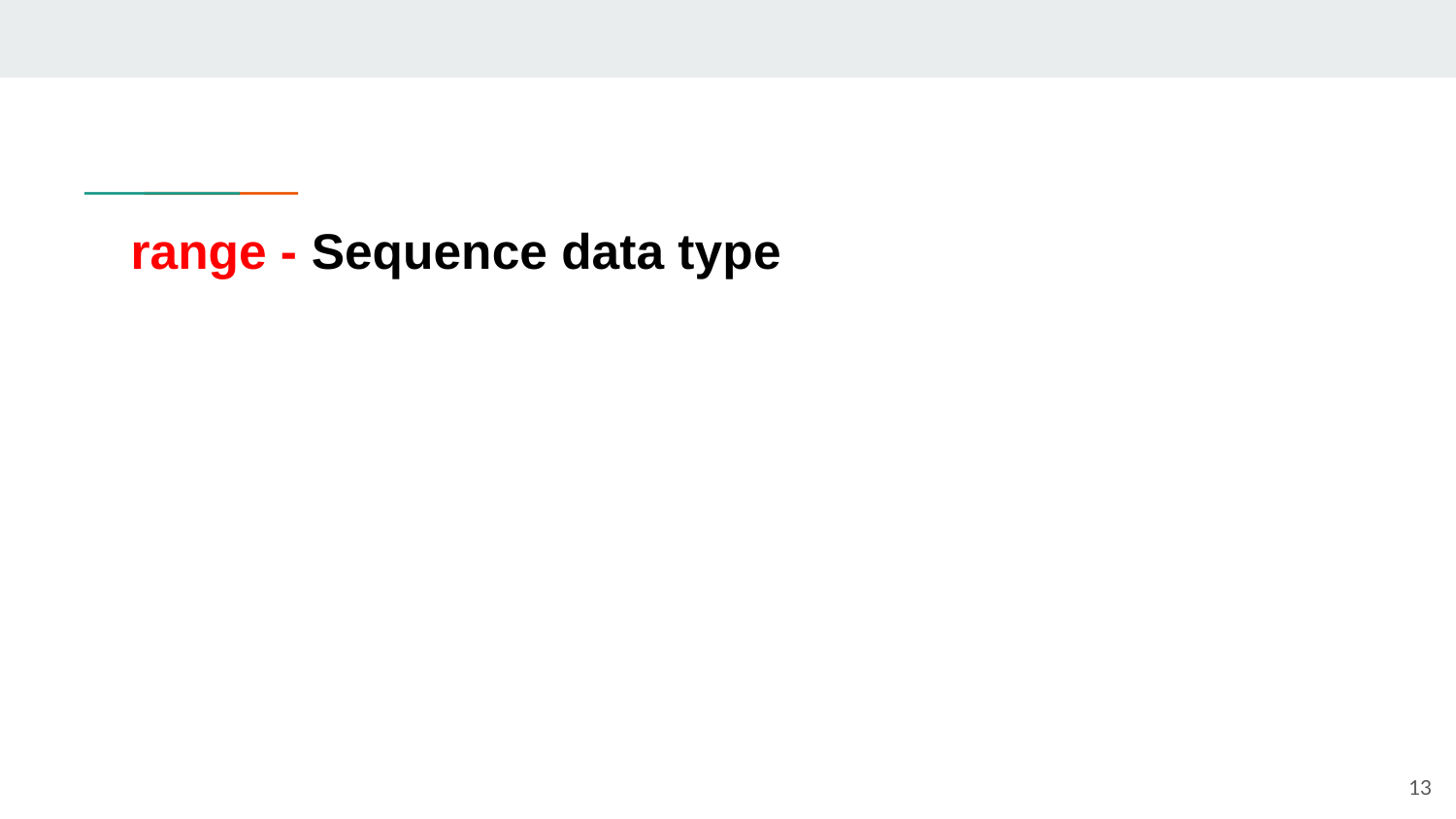

# range - Sequence data type

13